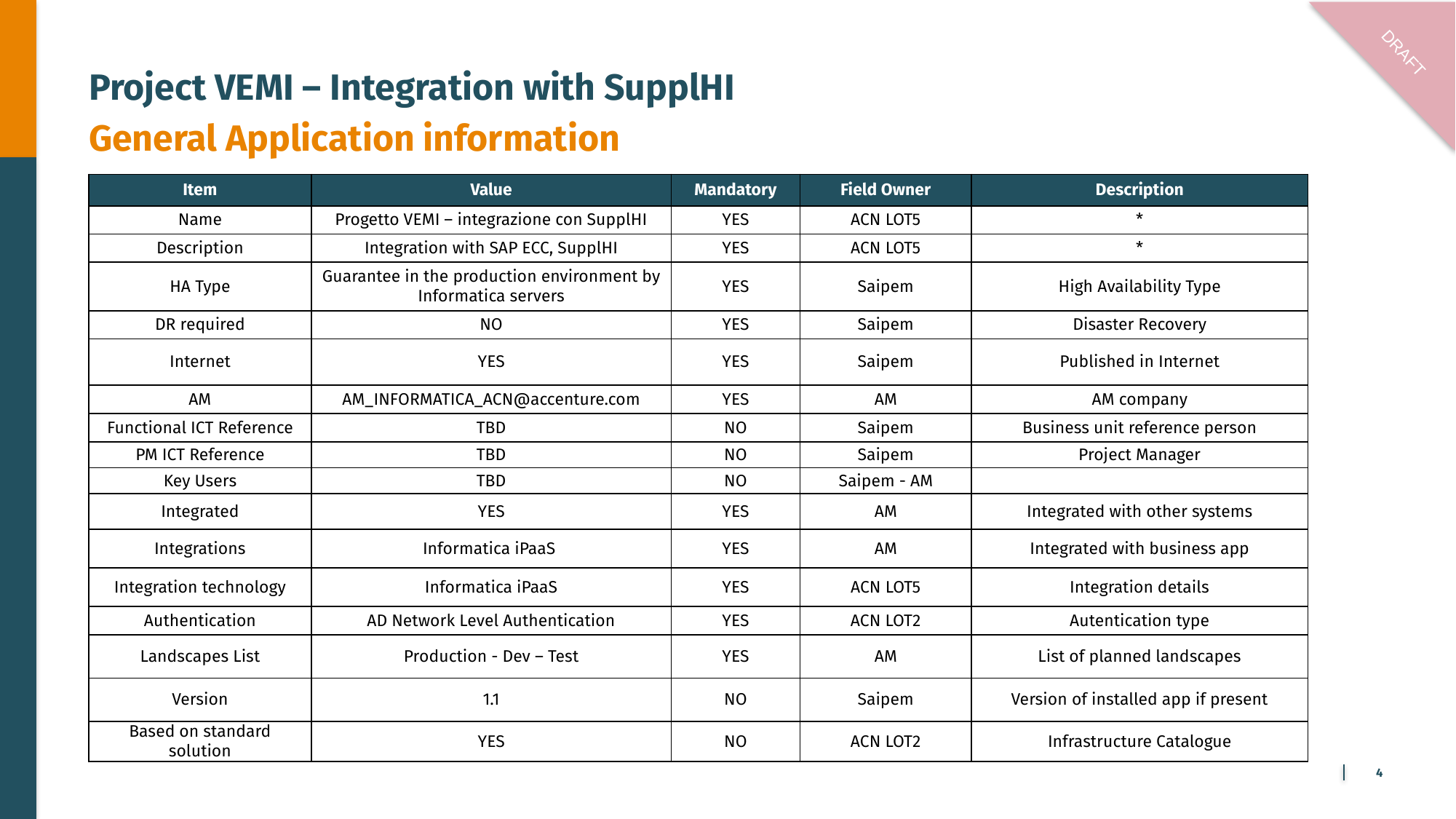

DRAFT
# Project VEMI – Integration with SupplHI
General Application information
| Item | Value | Mandatory | Field Owner | Description |
| --- | --- | --- | --- | --- |
| Name | Progetto VEMI – integrazione con SupplHI | YES | ACN LOT5 | \* |
| Description | Integration with SAP ECC, SupplHI | YES | ACN LOT5 | \* |
| HA Type | Guarantee in the production environment by Informatica servers | YES | Saipem | High Availability Type |
| DR required | NO | YES | Saipem | Disaster Recovery |
| Internet | YES | YES | Saipem | Published in Internet |
| AM | AM\_INFORMATICA\_ACN@accenture.com | YES | AM | AM company |
| Functional ICT Reference | TBD | NO | Saipem | Business unit reference person​ |
| PM ICT Reference | TBD | NO | Saipem | Project Manager​ |
| Key Users | TBD | NO | Saipem - AM |  |
| Integrated | YES | YES | AM | Integrated with other systems |
| Integrations | Informatica iPaaS | YES | AM | Integrated with business app |
| Integration technology | Informatica iPaaS | YES | ACN LOT5 | Integration details |
| Authentication | AD Network Level Authentication | YES | ACN LOT2 | Autentication type |
| Landscapes List | Production - Dev – Test | YES | AM | List of planned landscapes |
| Version | 1.1 | NO | Saipem | Version of installed app if present |
| Based on standard solution | YES | NO | ACN LOT2 | Infrastructure Catalogue |